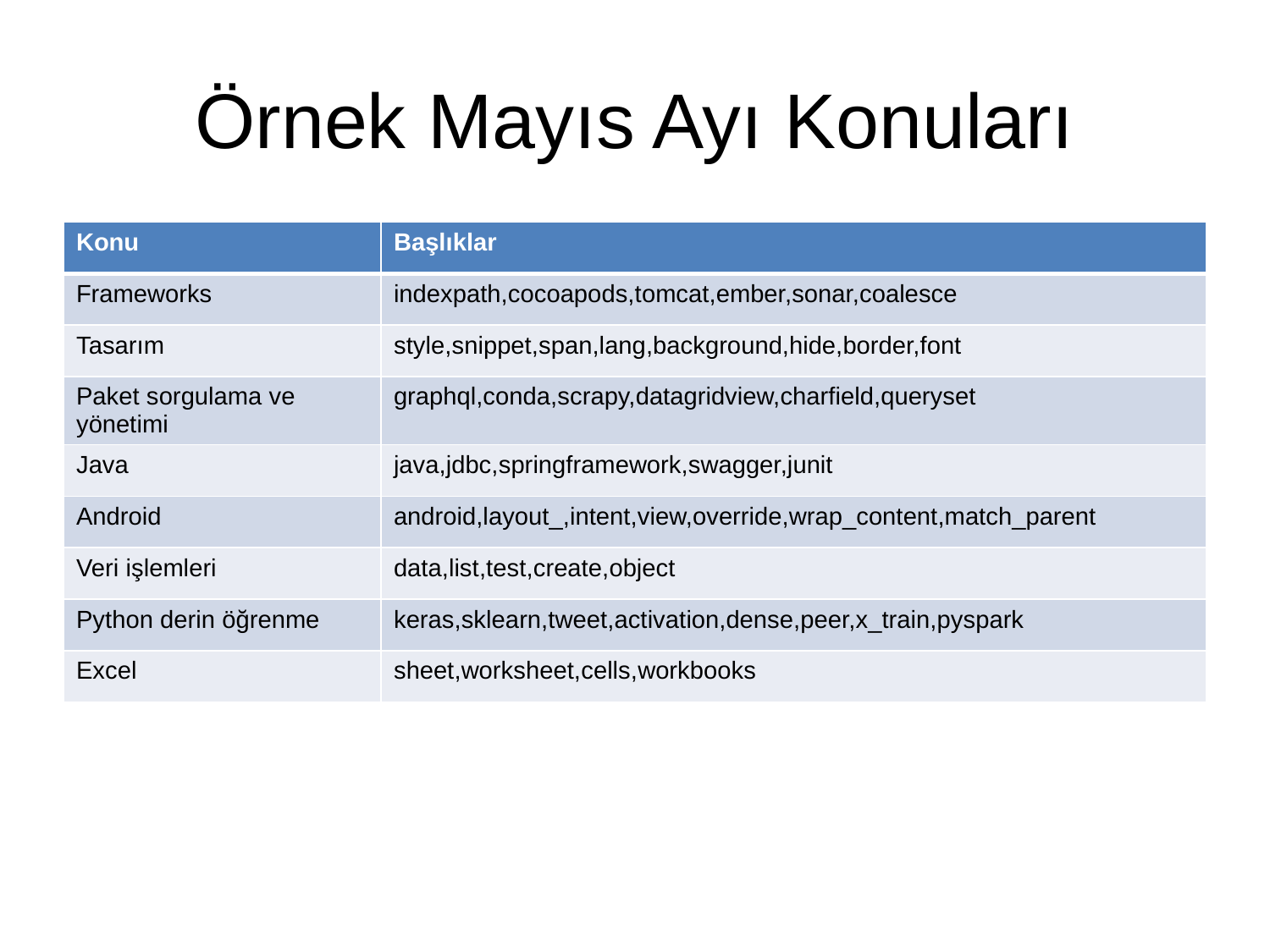

# Örnek Mayıs Ayı Konuları
| Konu | Başlıklar |
| --- | --- |
| Frameworks | indexpath,cocoapods,tomcat,ember,sonar,coalesce |
| Tasarım | style,snippet,span,lang,background,hide,border,font |
| Paket sorgulama ve yönetimi | graphql,conda,scrapy,datagridview,charfield,queryset |
| Java | java,jdbc,springframework,swagger,junit |
| Android | android,layout\_,intent,view,override,wrap\_content,match\_parent |
| Veri işlemleri | data,list,test,create,object |
| Python derin öğrenme | keras,sklearn,tweet,activation,dense,peer,x\_train,pyspark |
| Excel | sheet,worksheet,cells,workbooks |